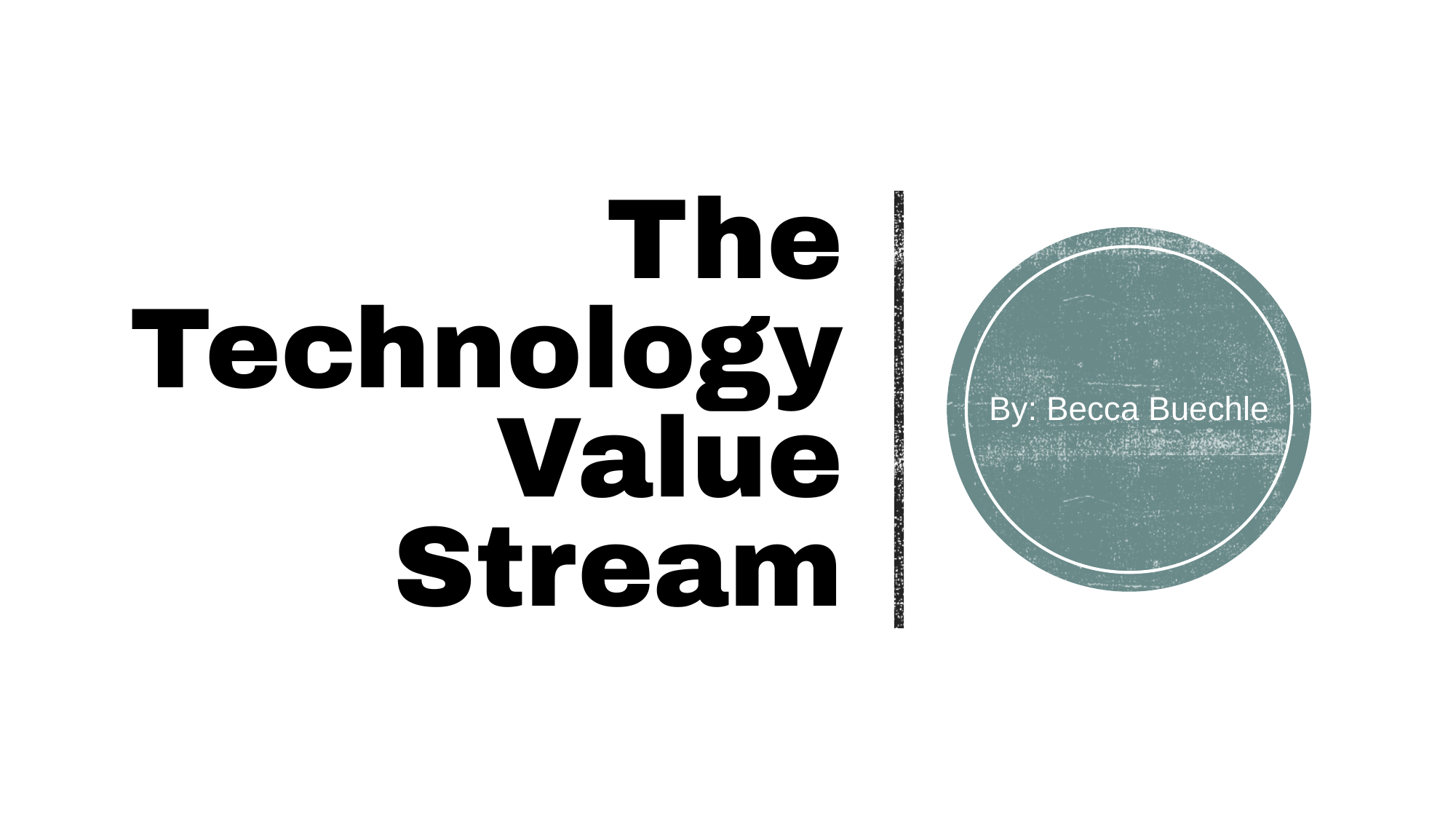

# The Technology Value Stream

By: Becca Buechle